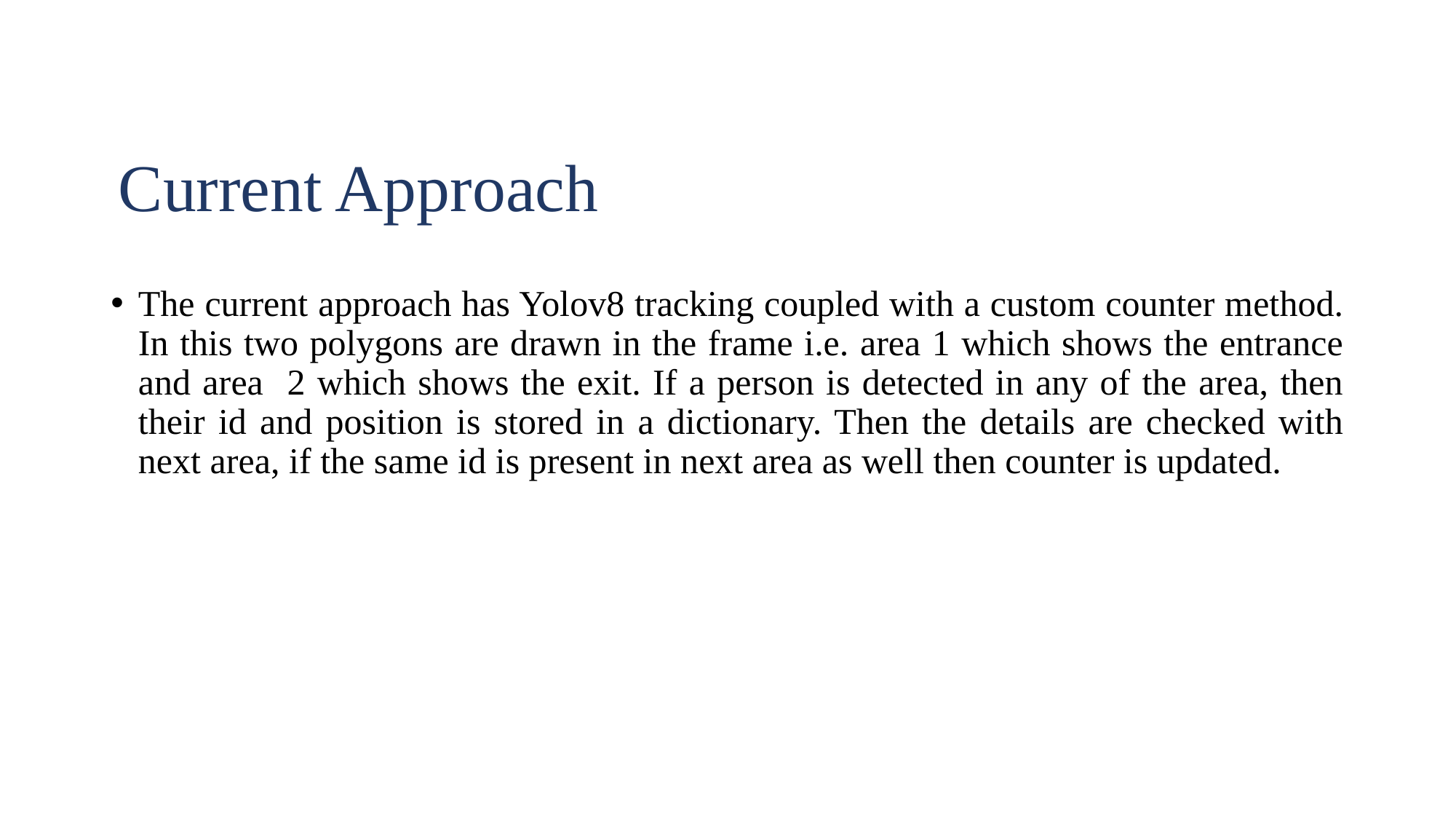

# Current Approach
The current approach has Yolov8 tracking coupled with a custom counter method. In this two polygons are drawn in the frame i.e. area 1 which shows the entrance and area  2 which shows the exit. If a person is detected in any of the area, then their id and position is stored in a dictionary. Then the details are checked with next area, if the same id is present in next area as well then counter is updated.